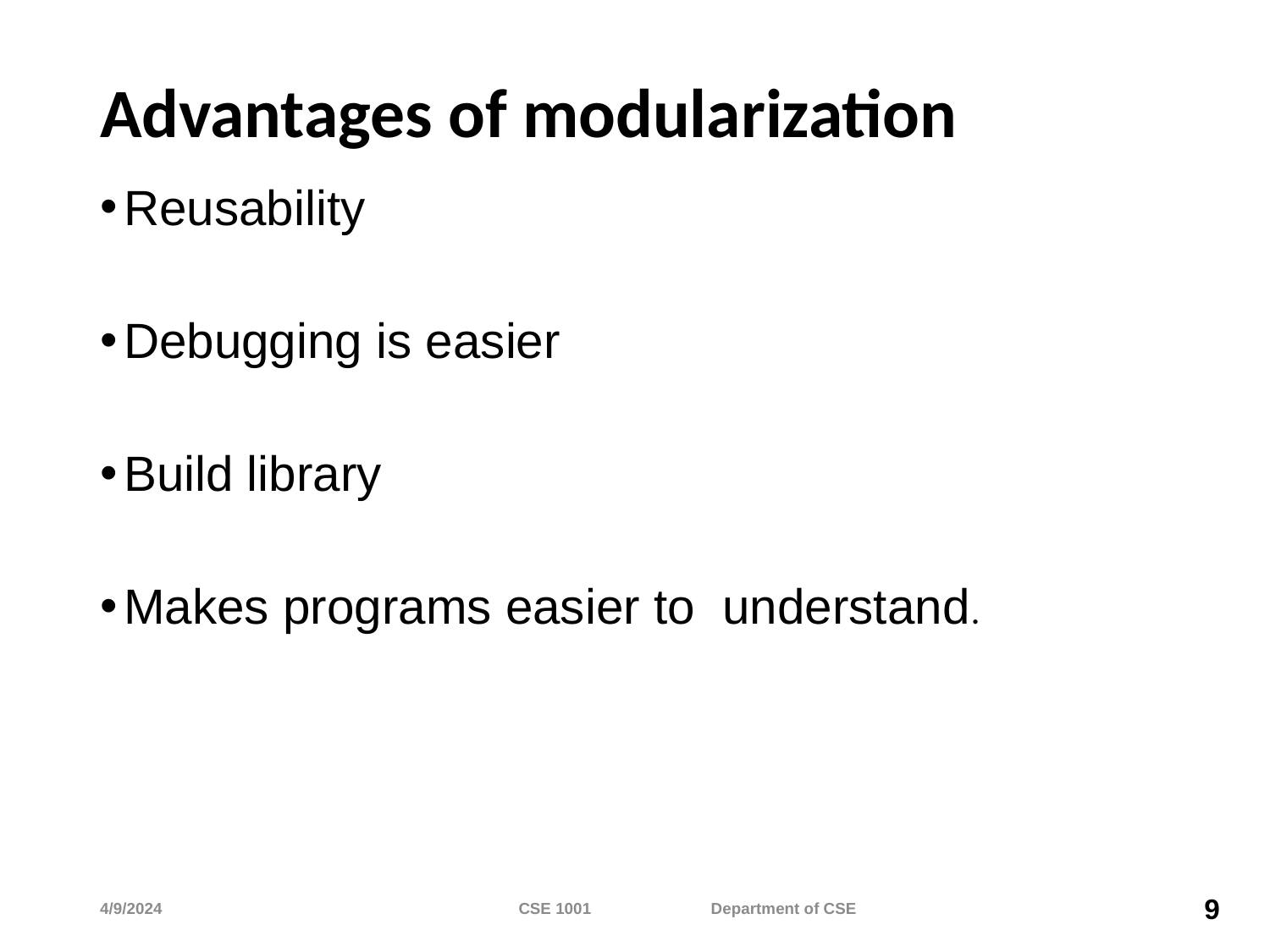

# Advantages of modularization
Reusability

Debugging is easier

Build library

Makes programs easier to  understand.

4/9/2024
CSE 1001                           Department of CSE
9